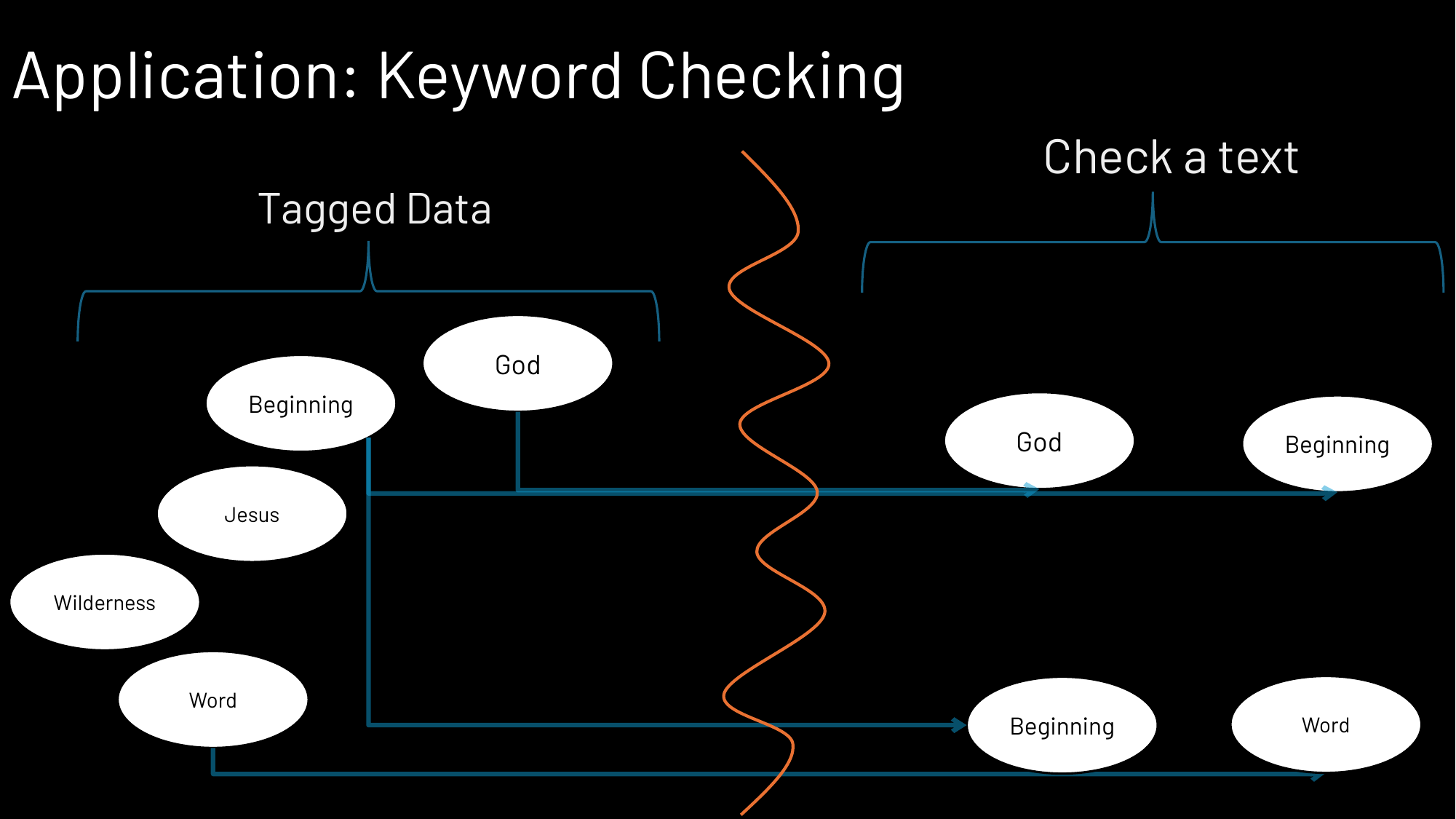

# Application: Keyword Checking

Check a text

Tagged Data
God
“In the beginning, God..”
Beginning
God
Beginning
Jesus
Wilderness
“In the beginning, was the Word..”
Word
Word
Beginning